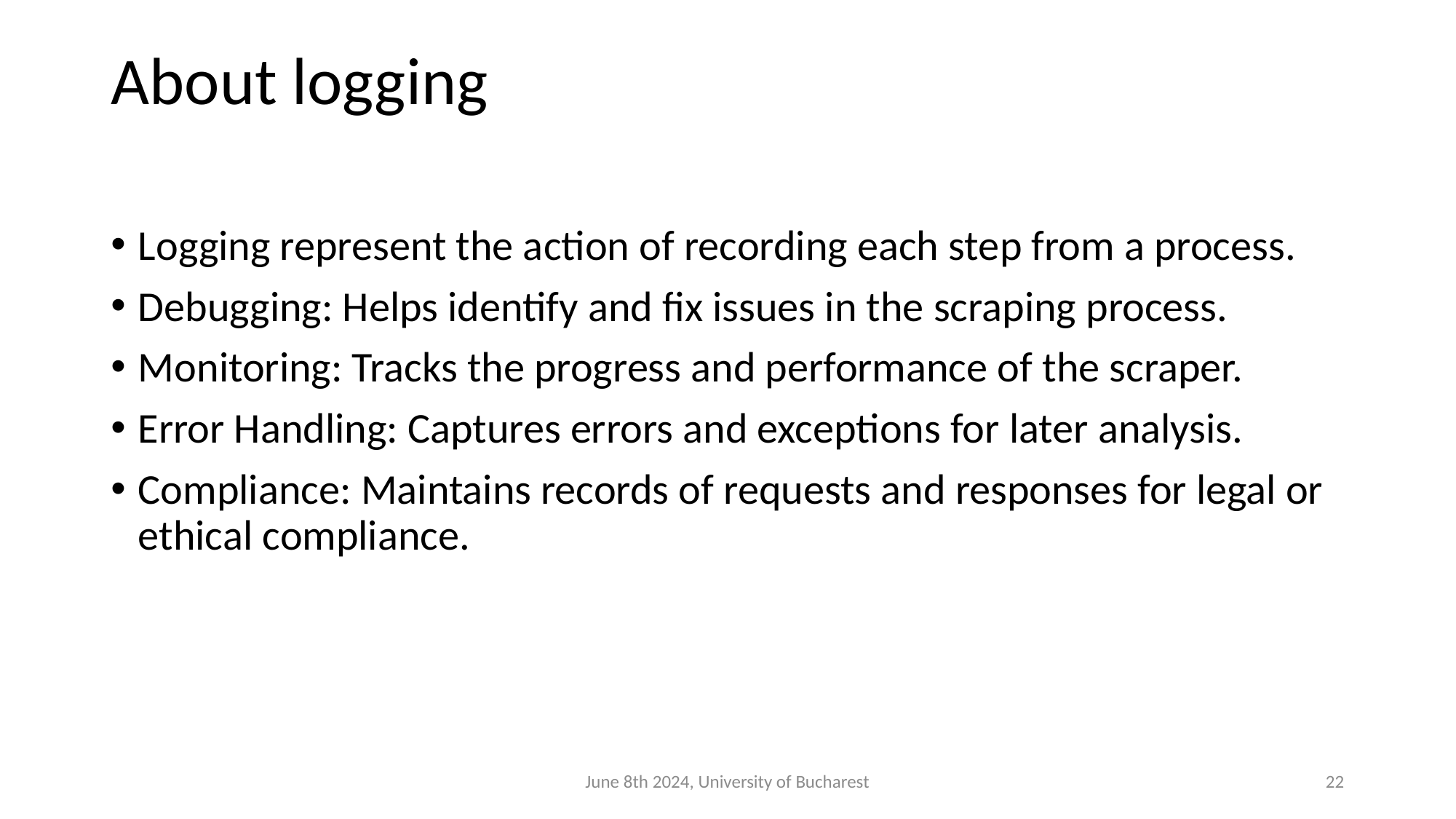

# About logging
Logging represent the action of recording each step from a process.
Debugging: Helps identify and fix issues in the scraping process.
Monitoring: Tracks the progress and performance of the scraper.
Error Handling: Captures errors and exceptions for later analysis.
Compliance: Maintains records of requests and responses for legal or ethical compliance.
June 8th 2024, University of Bucharest
22